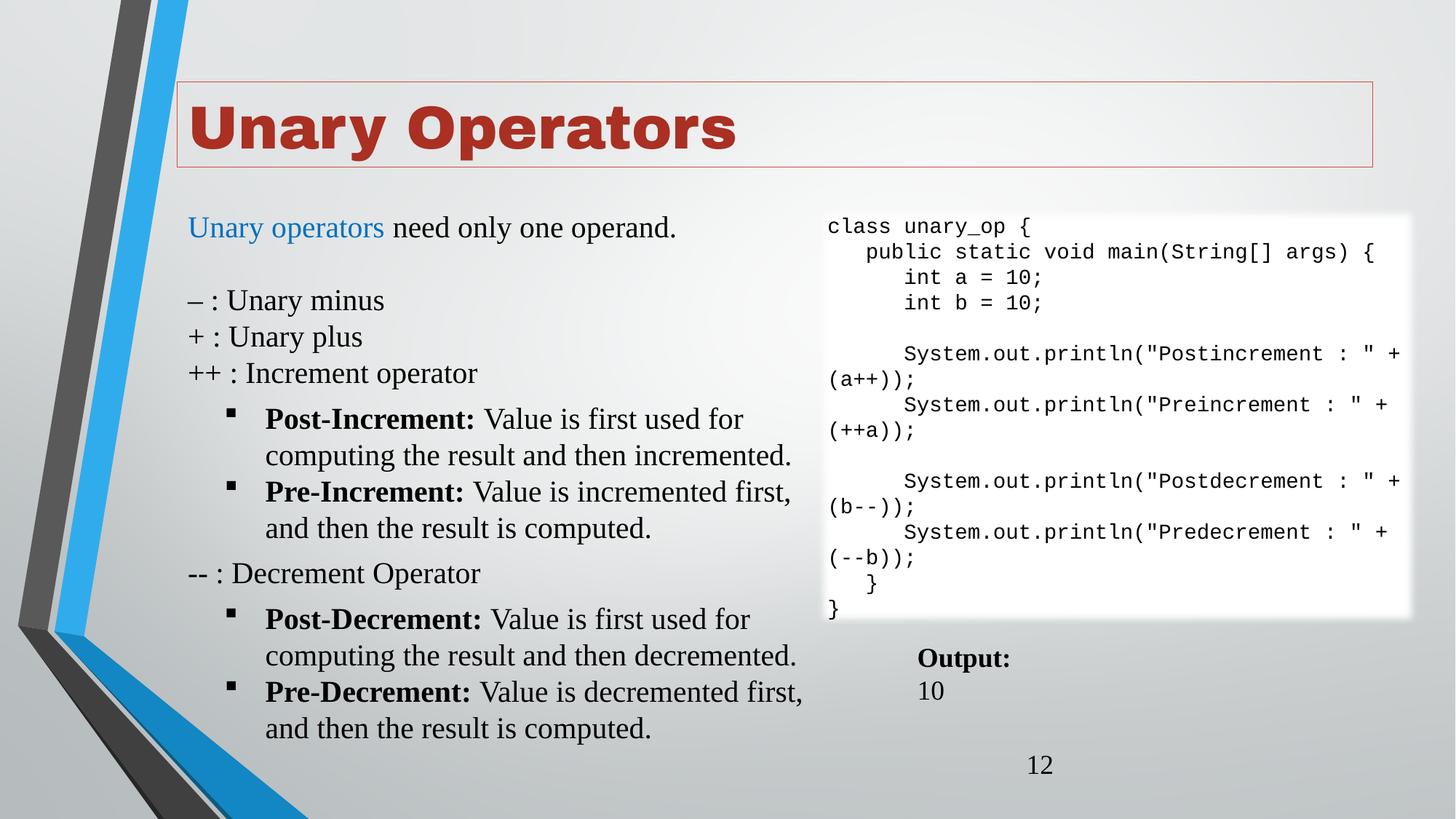

# Unary Operators
Unary operators need only one operand.

– : Unary minus
+ : Unary plus
++ : Increment operator
Post-Increment: Value is first used for computing the result and then incremented.
Pre-Increment: Value is incremented first, and then the result is computed.
-- : Decrement Operator
Post-Decrement: Value is first used for computing the result and then decremented.
Pre-Decrement: Value is decremented first, and then the result is computed.
class unary_op {
   public static void main(String[] args) {
      int a = 10;
      int b = 10;

      System.out.println("Postincrement : " + (a++));
      System.out.println("Preincrement : " + (++a));

      System.out.println("Postdecrement : " + (b--));
      System.out.println("Predecrement : " + (--b));
   }
}
Output:		10
			12
			10
			8